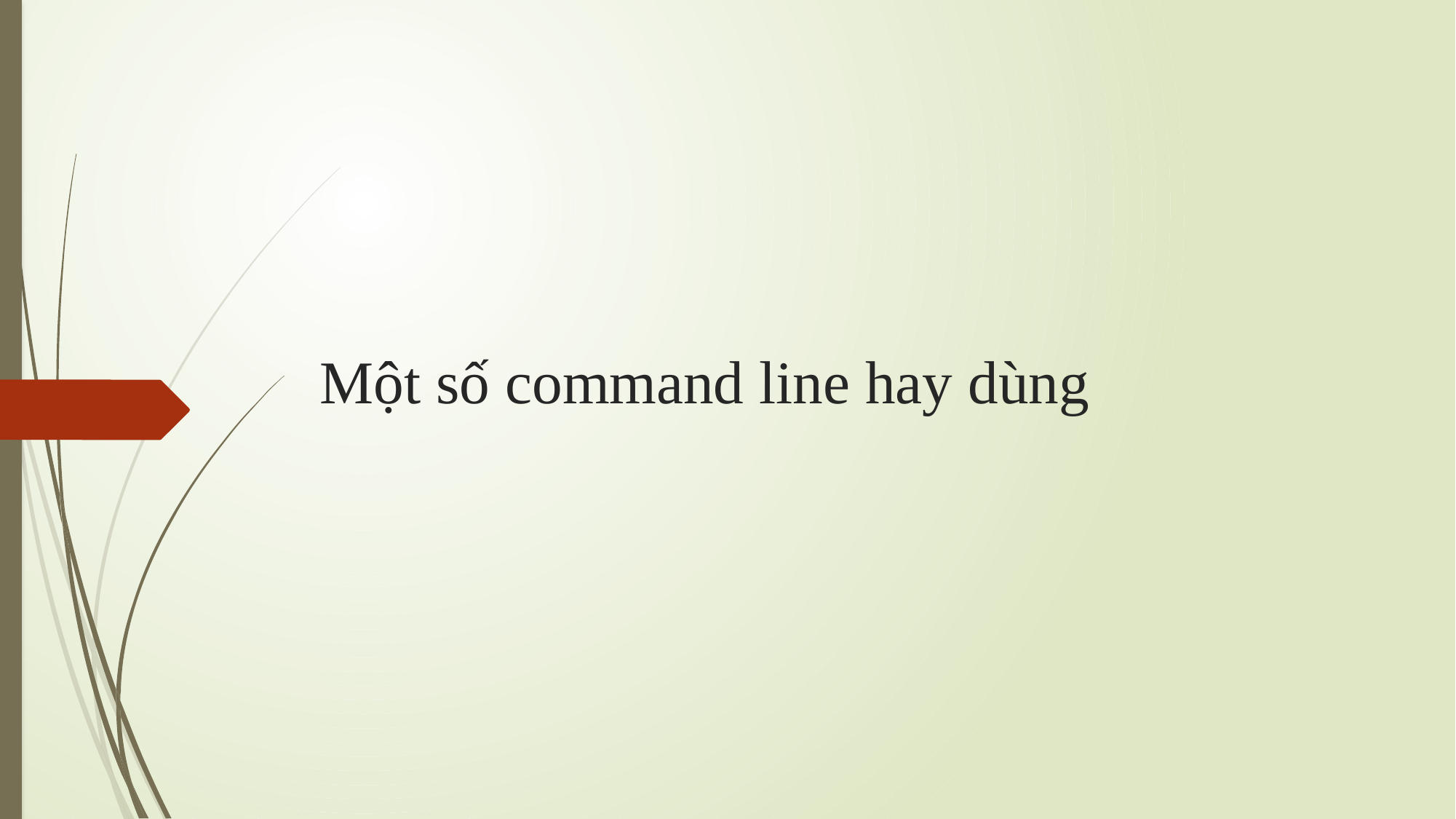

# Một số command line hay dùng